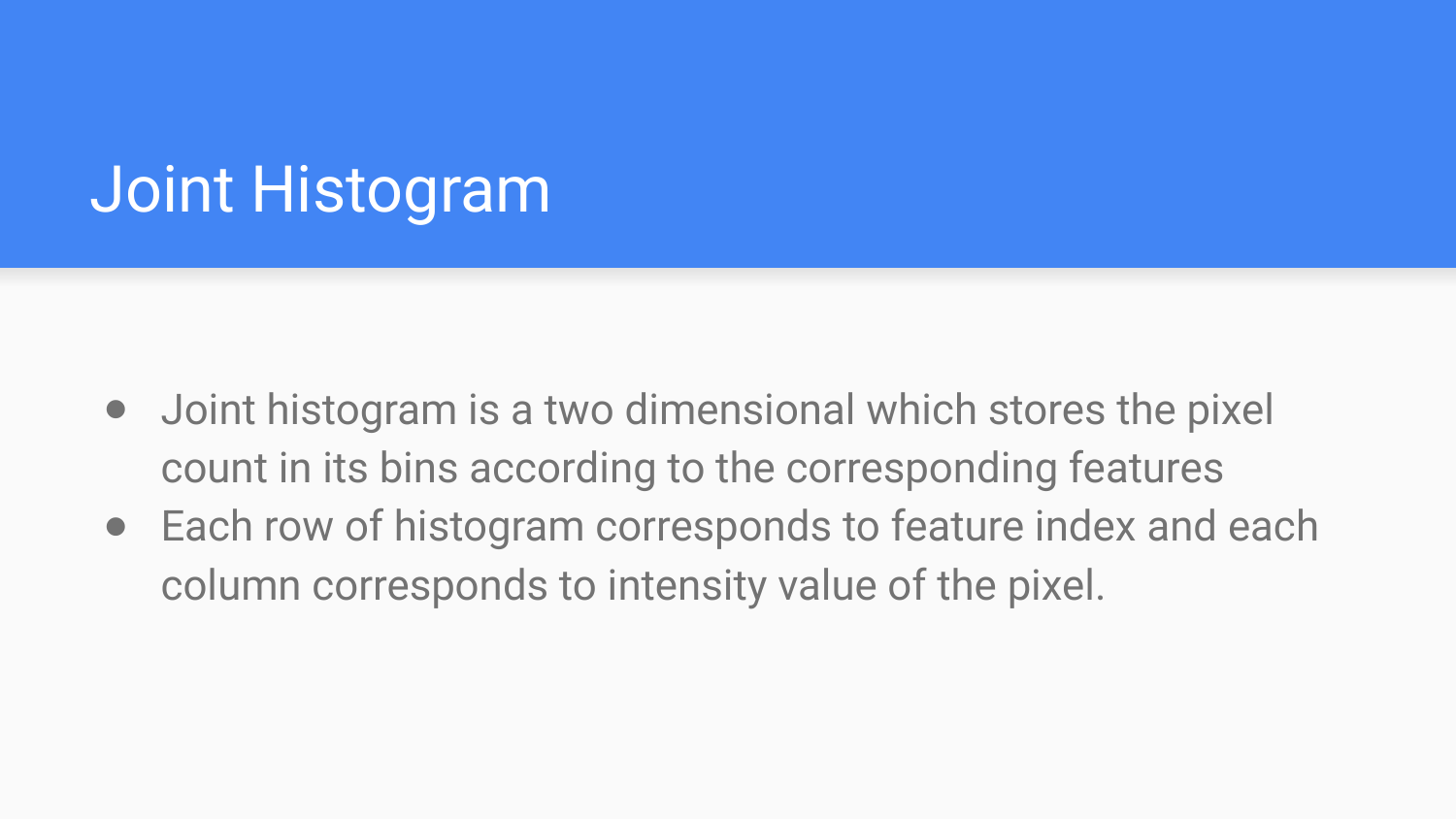

# Joint Histogram
Joint histogram is a two dimensional which stores the pixel count in its bins according to the corresponding features
Each row of histogram corresponds to feature index and each column corresponds to intensity value of the pixel.